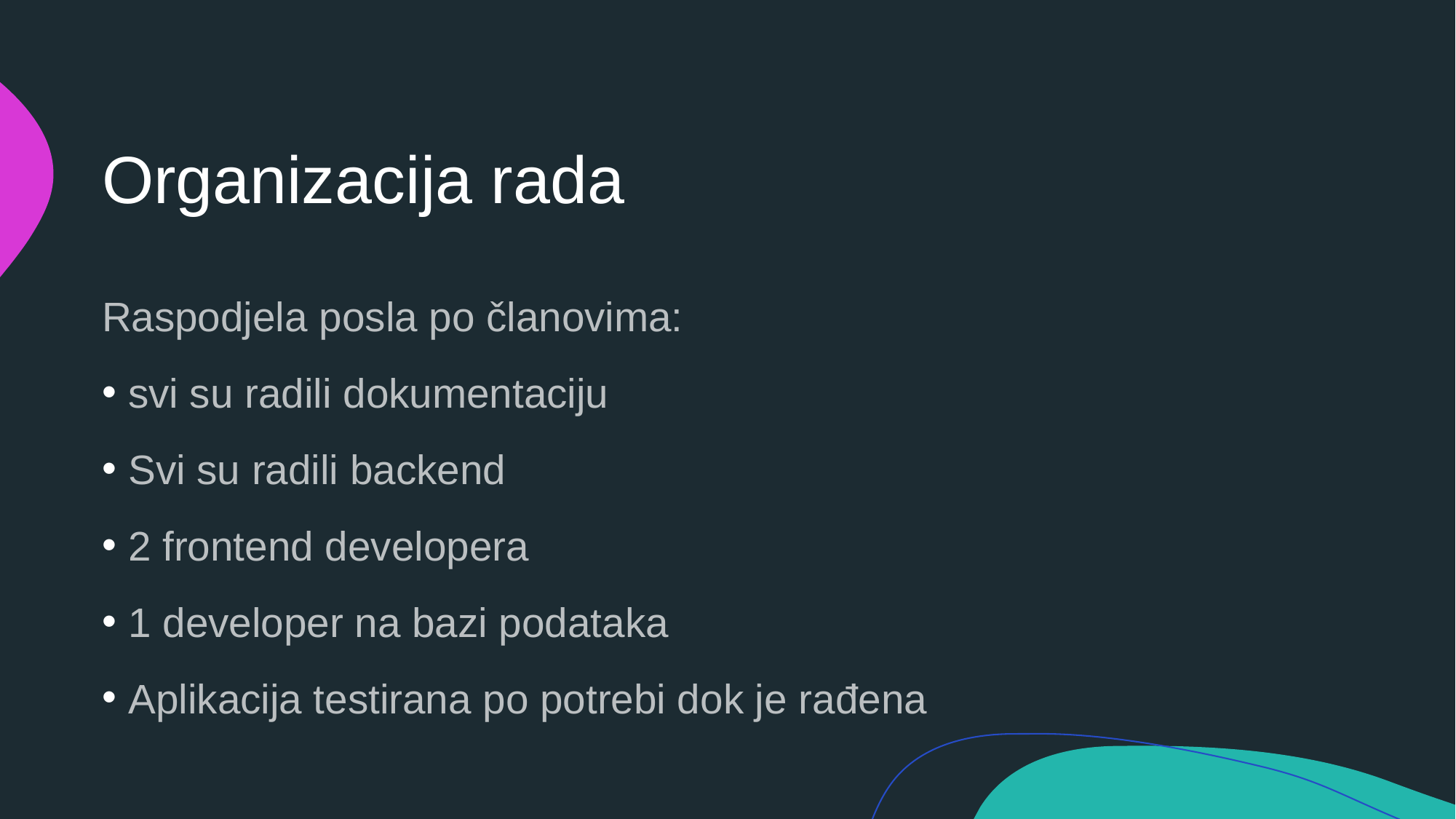

# Organizacija rada
Raspodjela posla po članovima:
svi su radili dokumentaciju
Svi su radili backend
2 frontend developera
1 developer na bazi podataka
Aplikacija testirana po potrebi dok je rađena